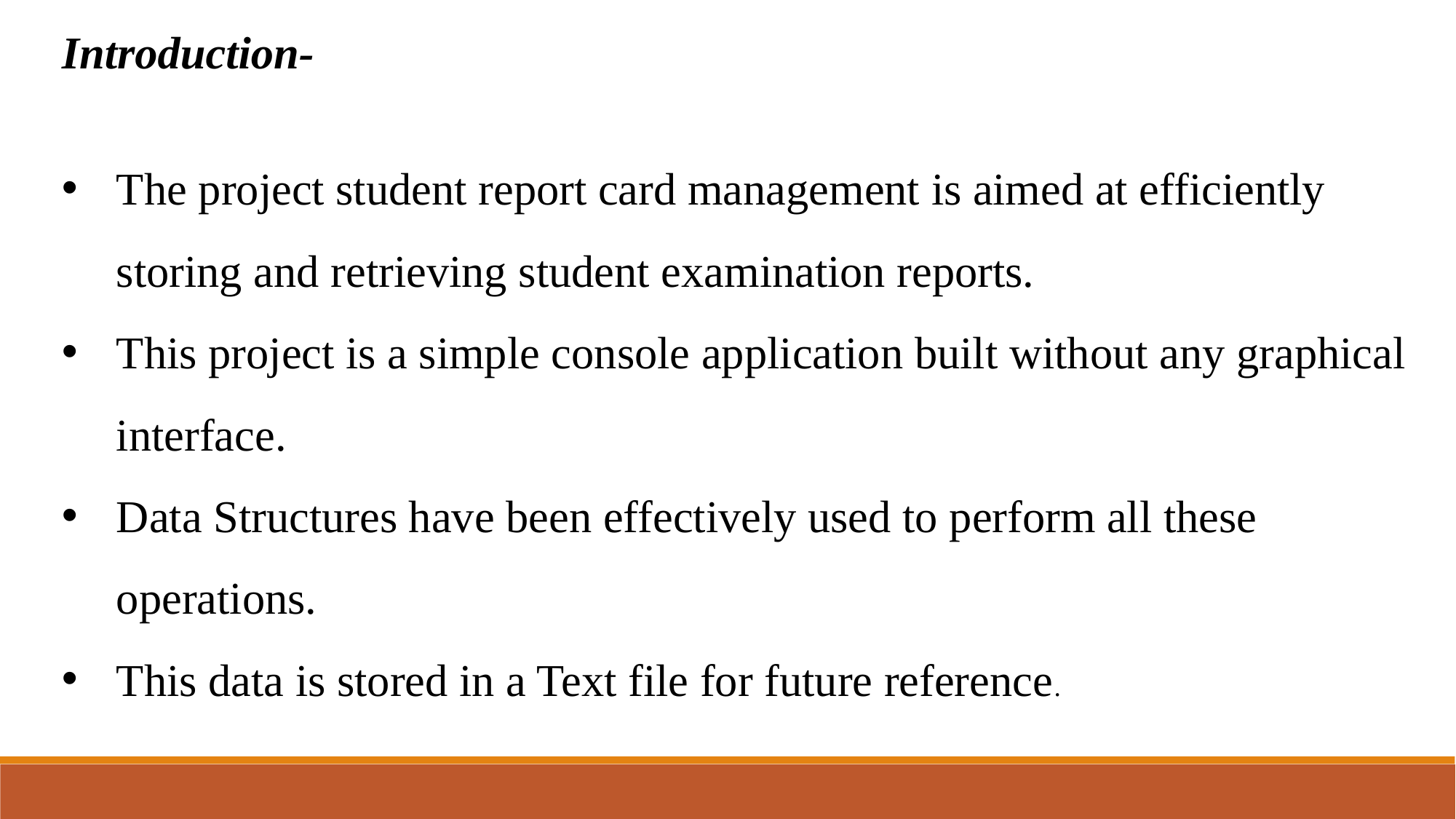

Introduction-

The project student report card management is aimed at efficiently storing and retrieving student examination reports.
This project is a simple console application built without any graphical interface.
Data Structures have been effectively used to perform all these operations.
This data is stored in a Text file for future reference.